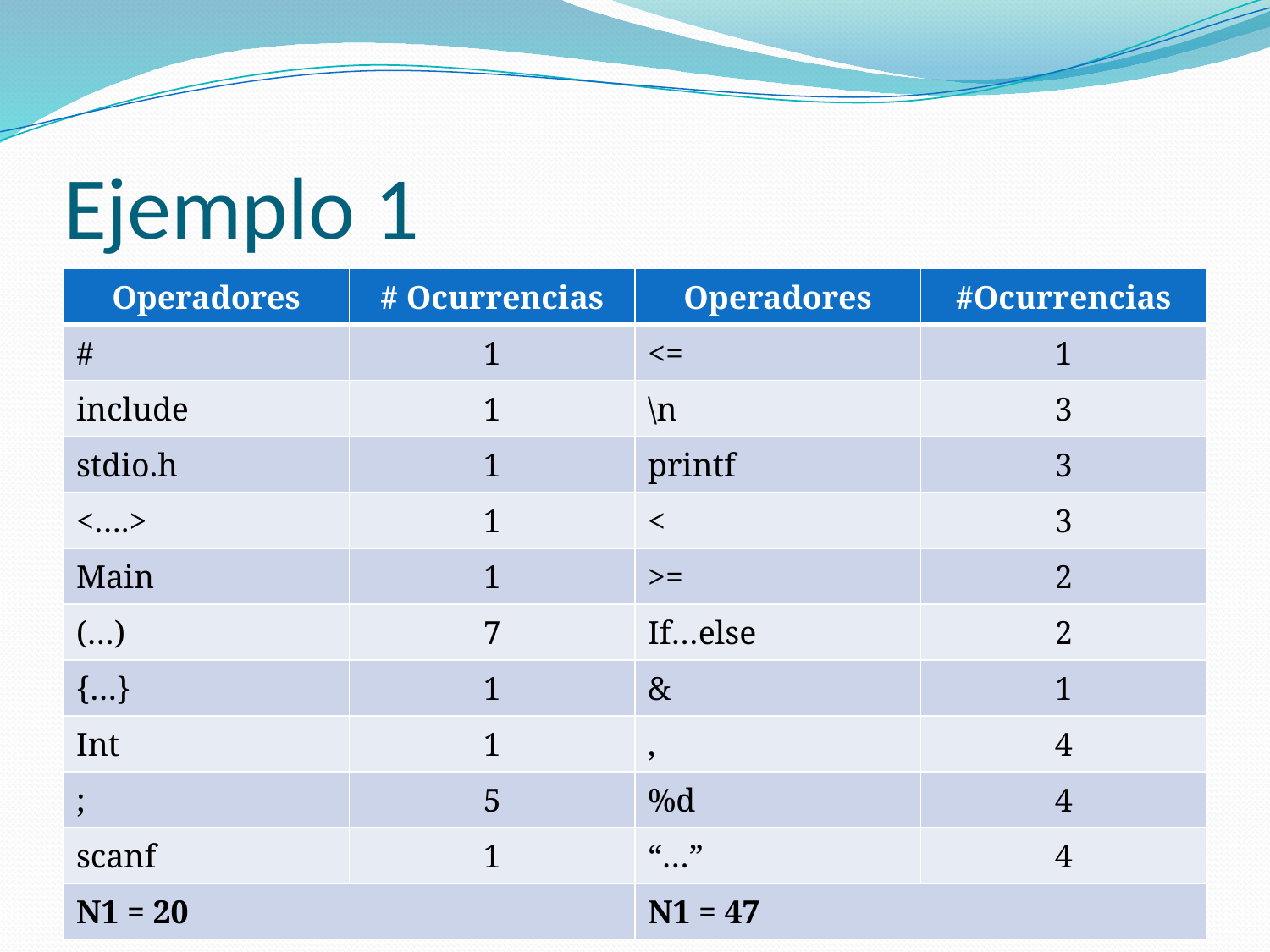

# Ejemplo 1
| Operadores | # Ocurrencias | Operadores | #Ocurrencias |
| --- | --- | --- | --- |
| # | 1 | <= | 1 |
| include | 1 | \n | 3 |
| stdio.h | 1 | printf | 3 |
| <….> | 1 | < | 3 |
| Main | 1 | >= | 2 |
| (…) | 7 | If…else | 2 |
| {…} | 1 | & | 1 |
| Int | 1 | , | 4 |
| ; | 5 | %d | 4 |
| scanf | 1 | “…” | 4 |
| N1 = 20 |  | N1 = 47 |  |